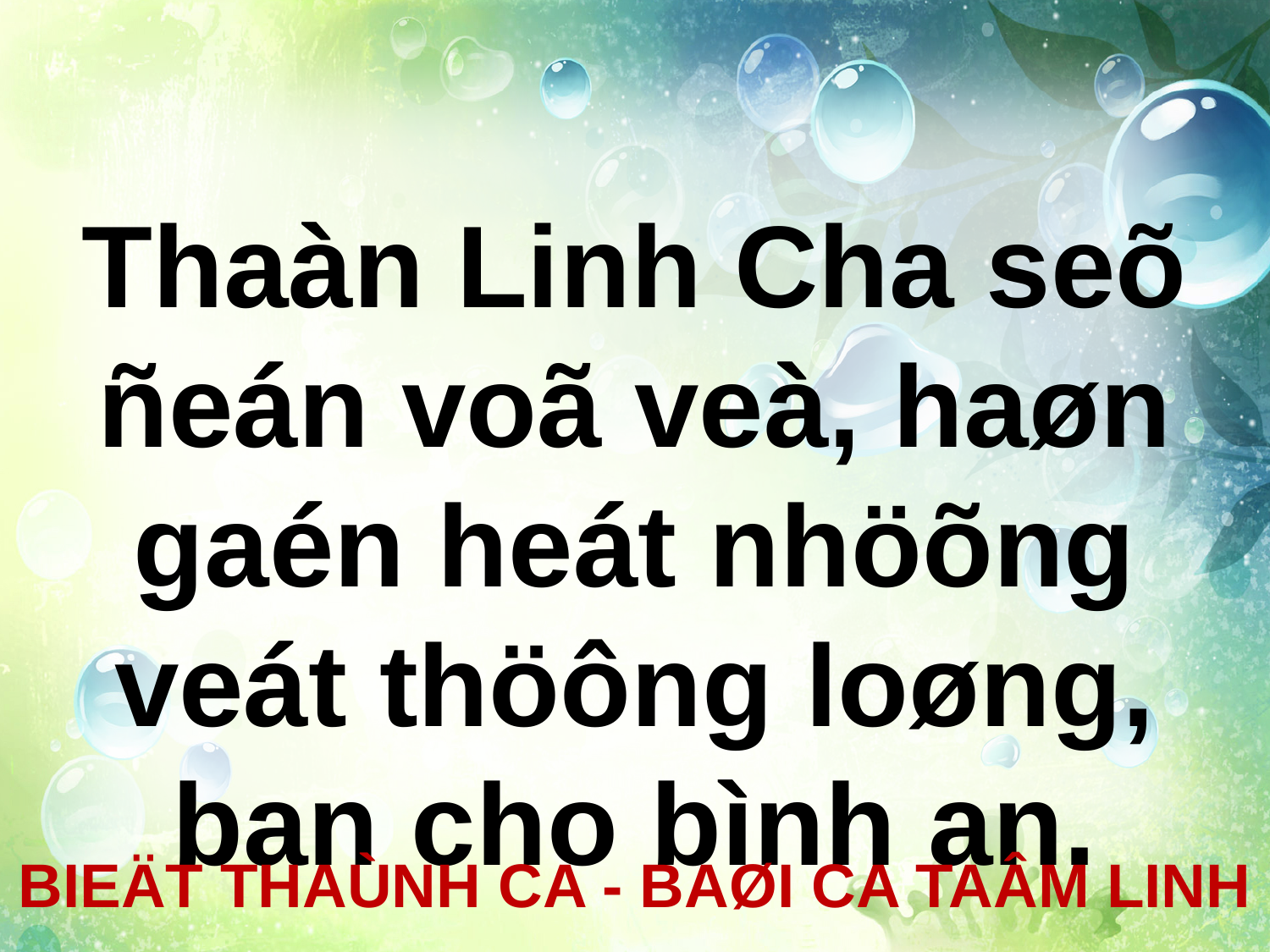

Thaàn Linh Cha seõ ñeán voã veà, haøn gaén heát nhöõng veát thöông loøng, ban cho bình an.
BIEÄT THAÙNH CA - BAØI CA TAÂM LINH